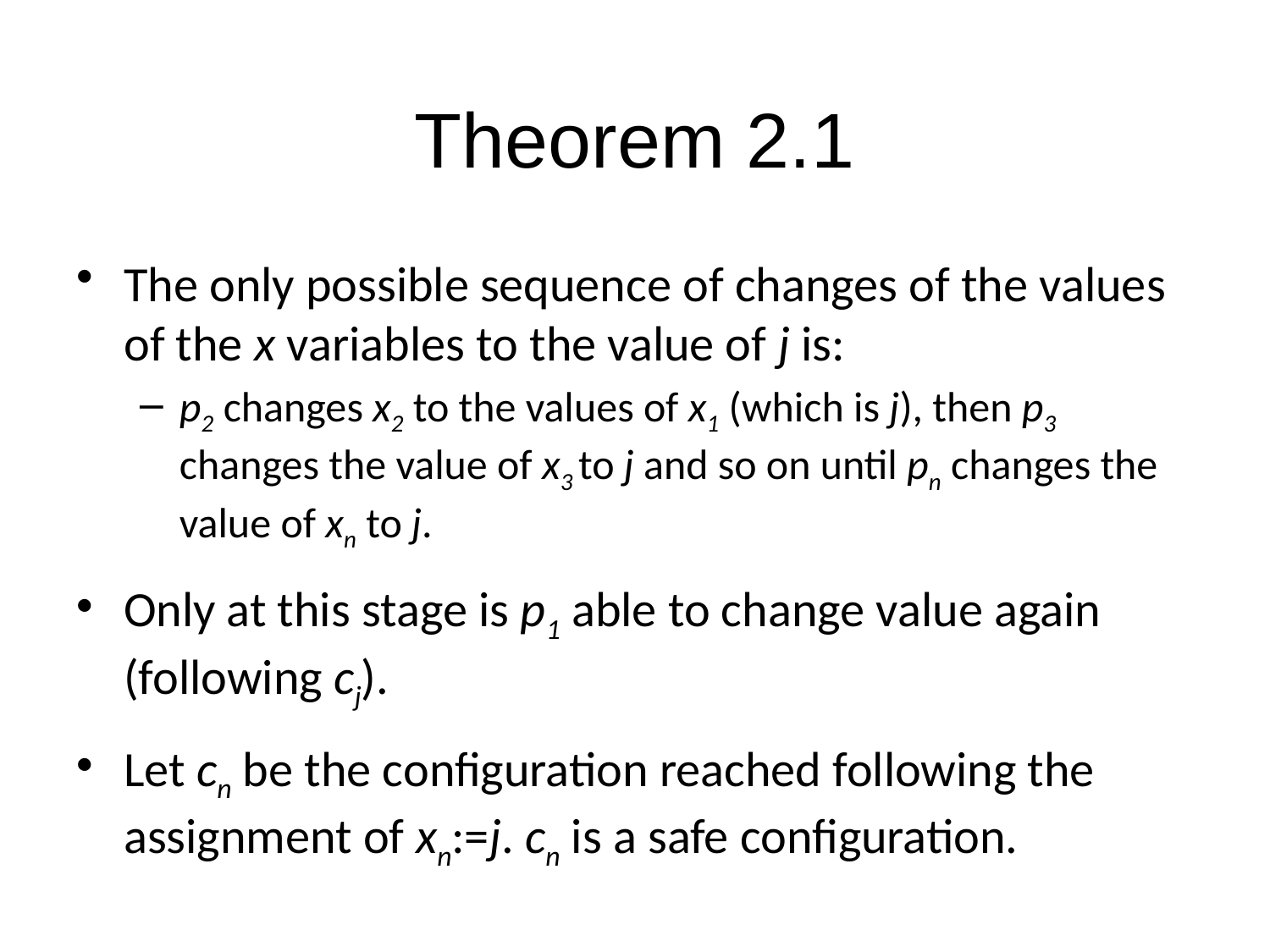

# Theorem 2.1
The only possible sequence of changes of the values of the x variables to the value of j is:
p2 changes x2 to the values of x1 (which is j), then p3 changes the value of x3 to j and so on until pn changes the value of xn to j.
Only at this stage is p1 able to change value again (following cj).
Let cn be the configuration reached following the assignment of xn:=j. cn is a safe configuration.